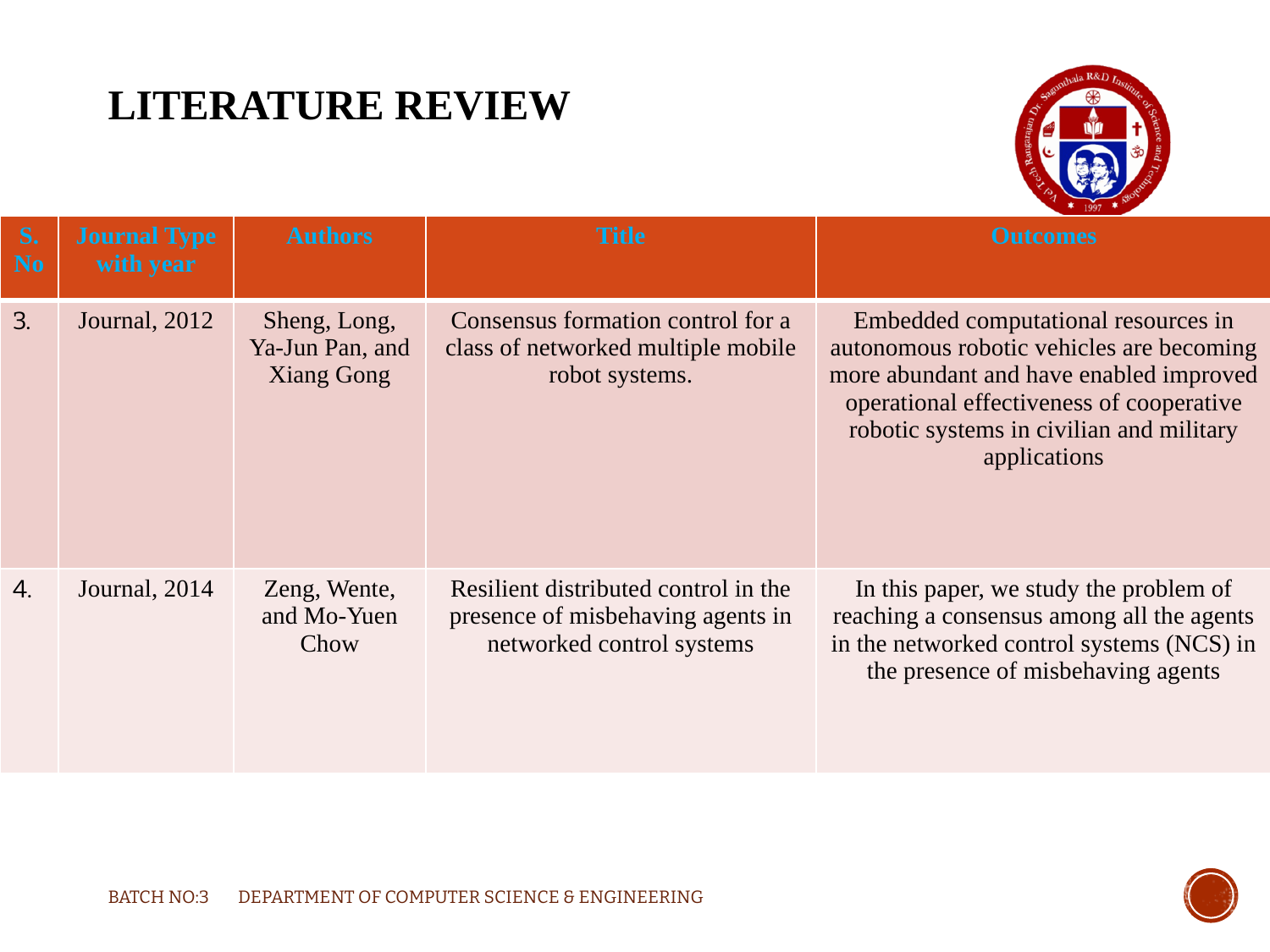

# LITERATURE REVIEW
| S.No | Journal Type with year | Authors | Title | Outcomes |
| --- | --- | --- | --- | --- |
| 3. | Journal, 2012 | Sheng, Long, Ya-Jun Pan, and Xiang Gong | Consensus formation control for a class of networked multiple mobile robot systems. | Embedded computational resources in autonomous robotic vehicles are becoming more abundant and have enabled improved operational effectiveness of cooperative robotic systems in civilian and military applications |
| 4. | Journal, 2014 | Zeng, Wente, and Mo-Yuen Chow | Resilient distributed control in the presence of misbehaving agents in networked control systems | In this paper, we study the problem of reaching a consensus among all the agents in the networked control systems (NCS) in the presence of misbehaving agents |

BATCH NO:3        DEPARTMENT OF COMPUTER SCIENCE & ENGINEERING

7